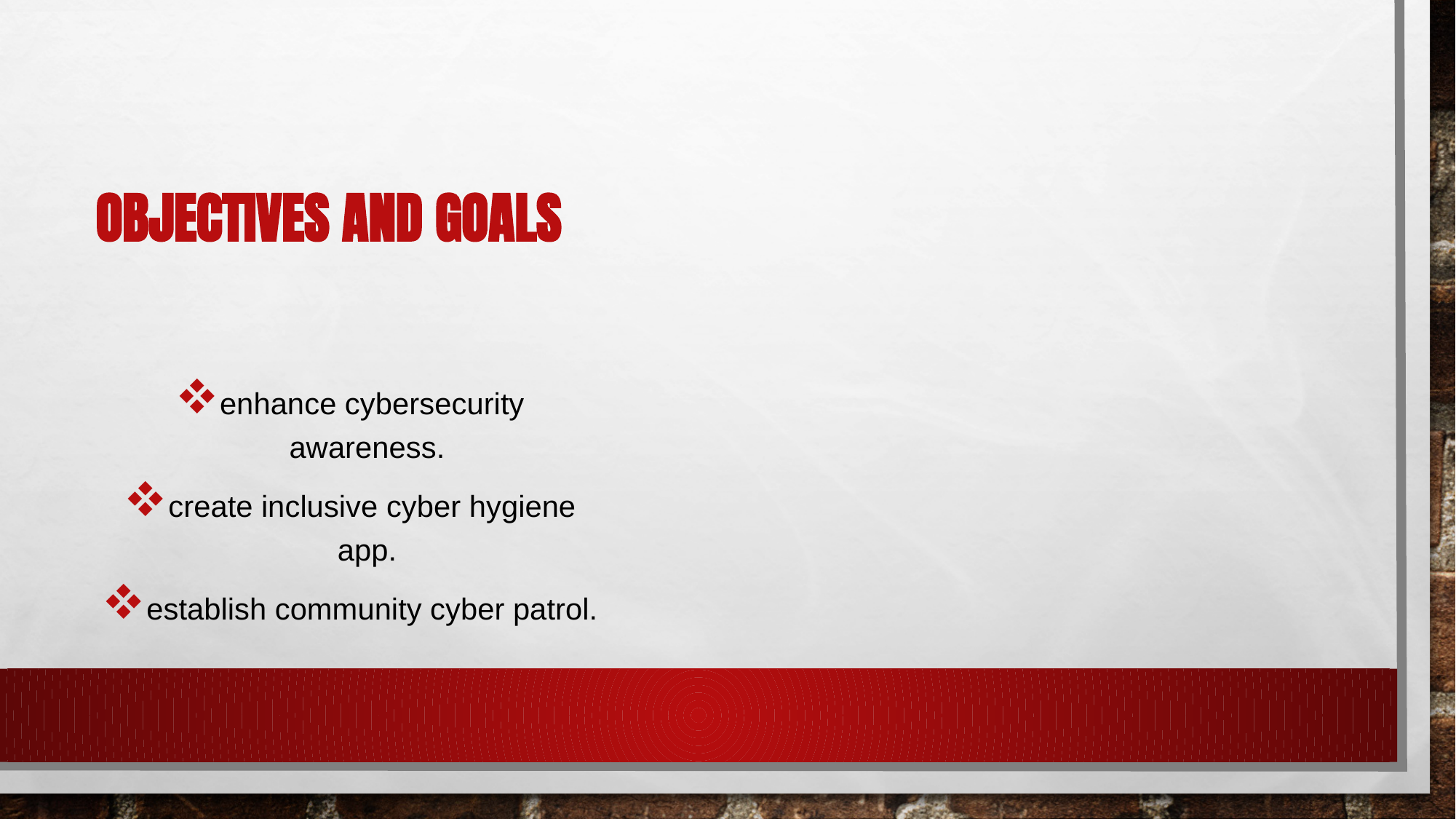

# Objectives and Goals

enhance cybersecurity awareness.
create inclusive cyber hygiene app.
establish community cyber patrol.